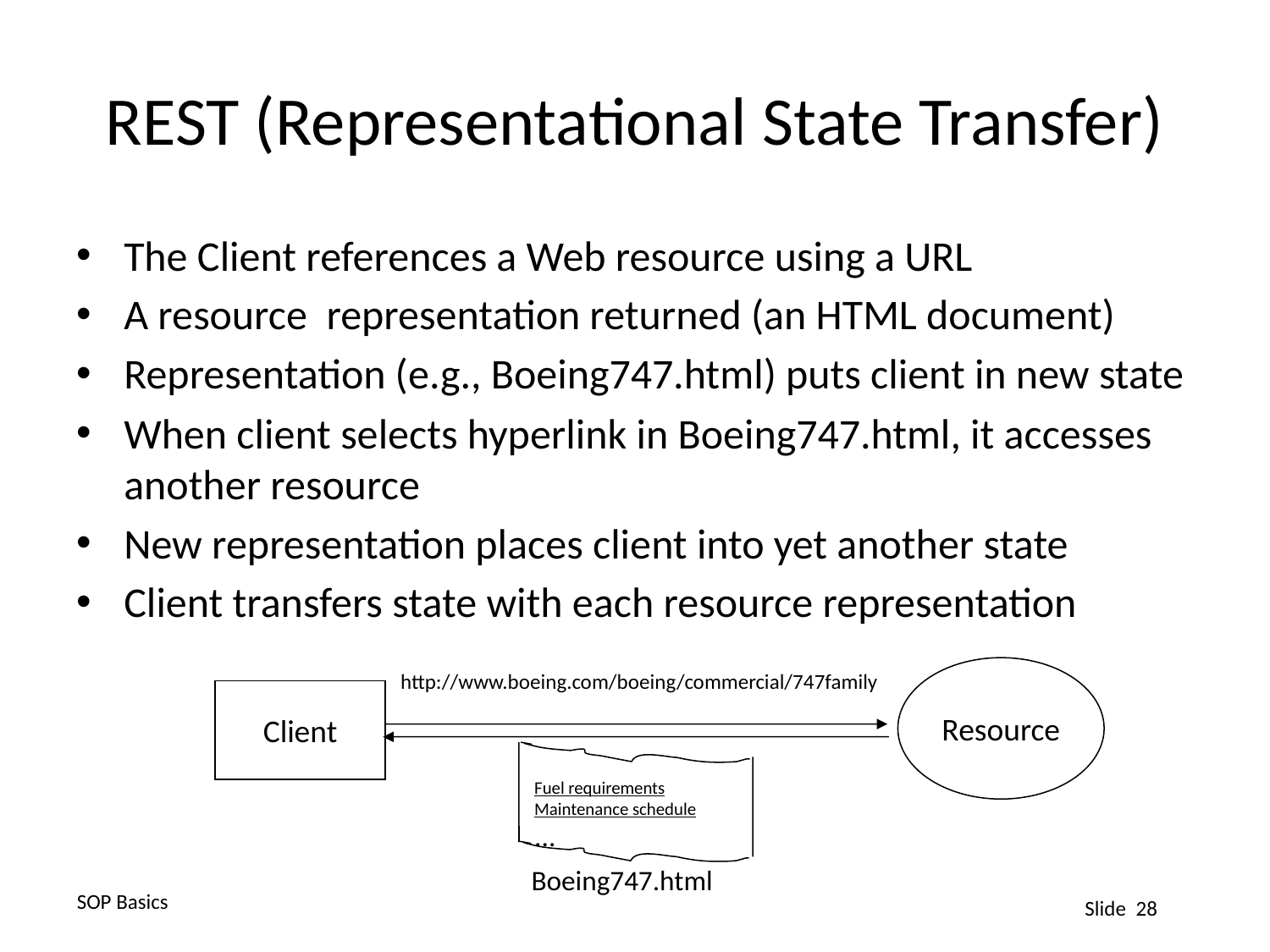

# REST (Representational State Transfer)
The Client references a Web resource using a URL
A resource  representation returned (an HTML document)
Representation (e.g., Boeing747.html) puts client in new state
When client selects hyperlink in Boeing747.html, it accesses another resource
New representation places client into yet another state
Client transfers state with each resource representation
Resource
http://www.boeing.com/boeing/commercial/747family
Client

Fuel requirements
Maintenance schedule
...

Boeing747.html